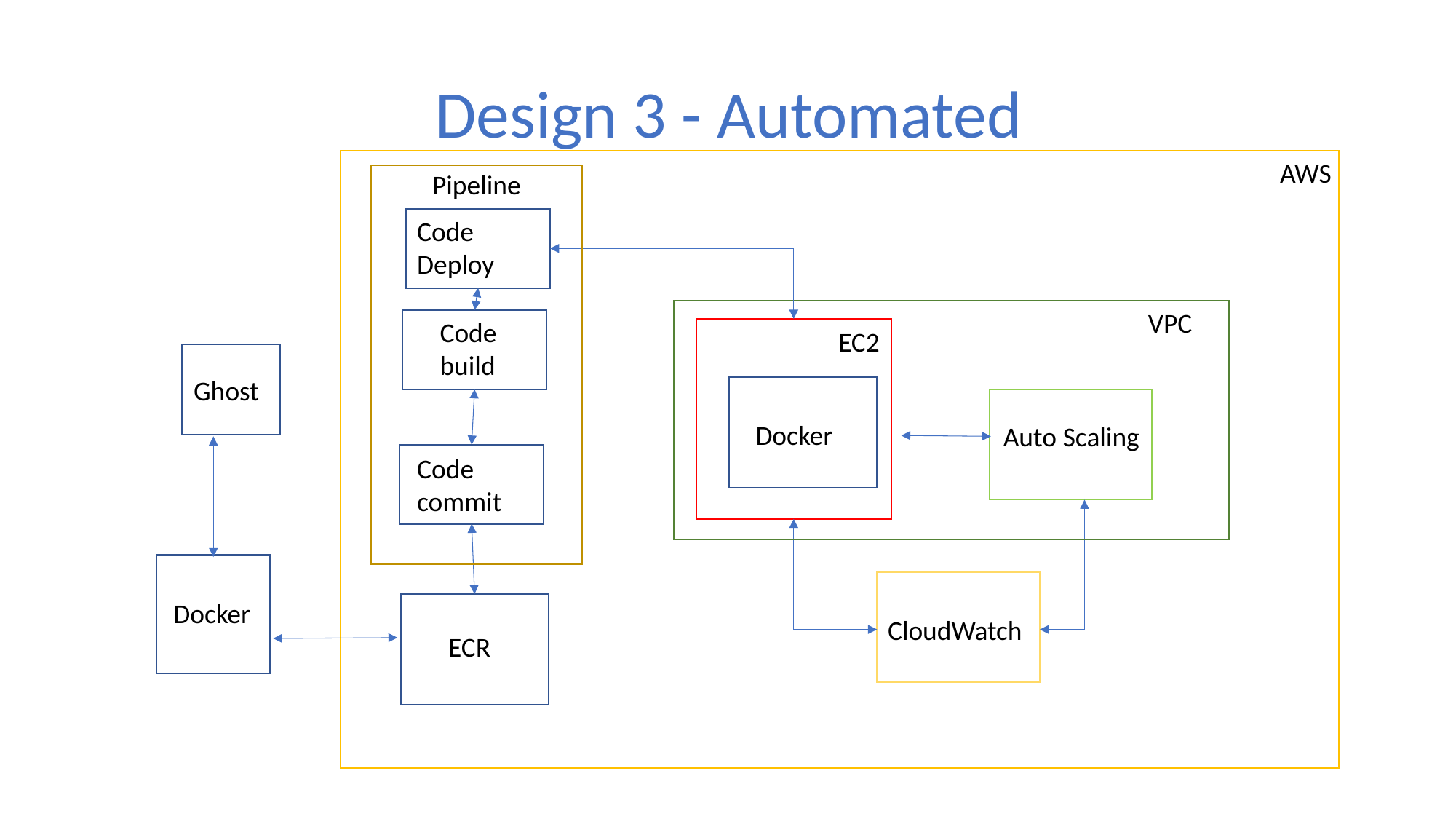

# Design 3 - Automated
AWS

Pipeline

Code Deploy

VPC
Code build

EC2

Ghost

Docker
Auto Scaling

Code commit

Docker

CloudWatch
ECR